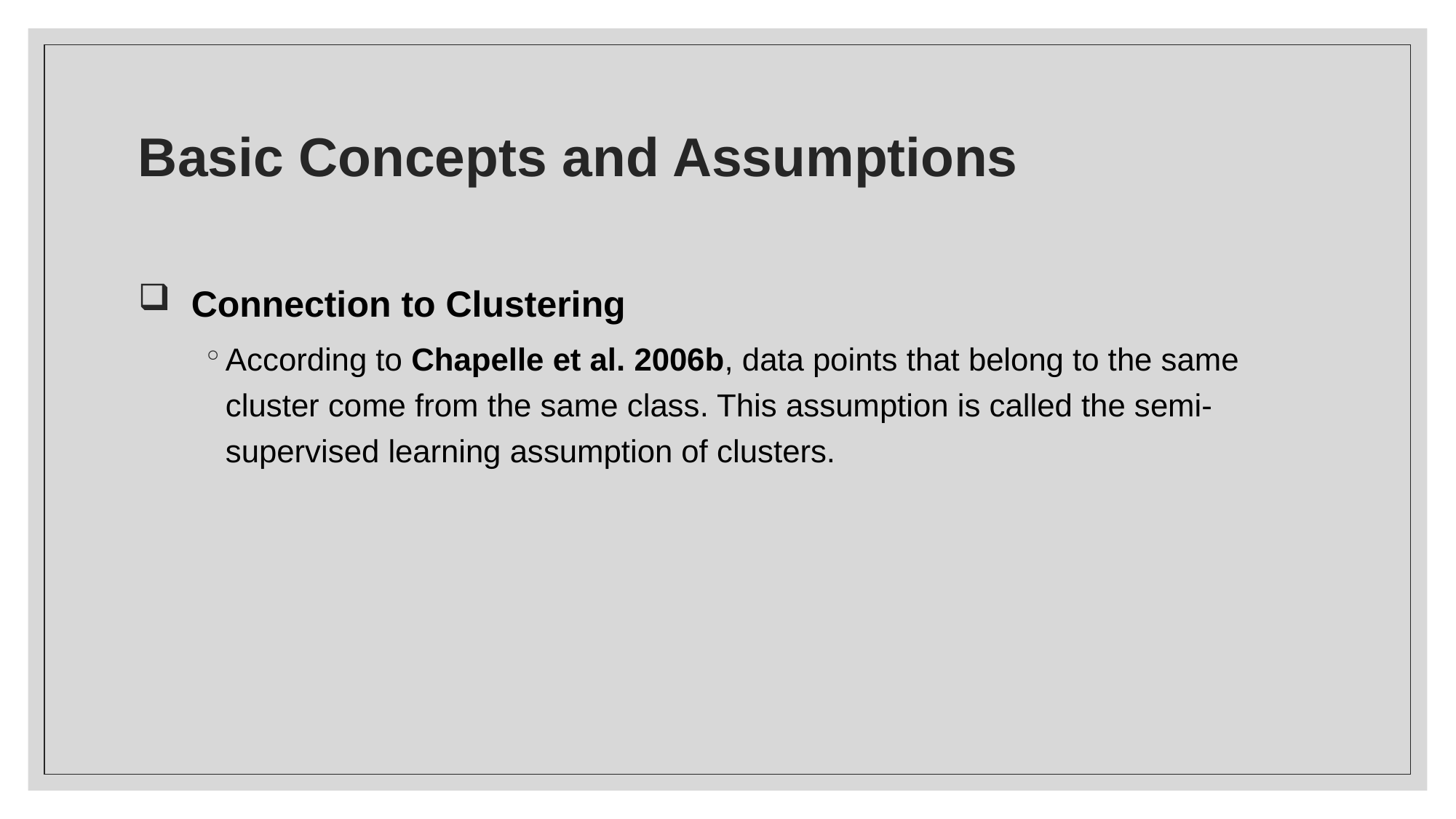

# Basic Concepts and Assumptions
  Connection to Clustering
According to Chapelle et al. 2006b, data points that belong to the same cluster come from the same class. This assumption is called the semi-supervised learning assumption of clusters.